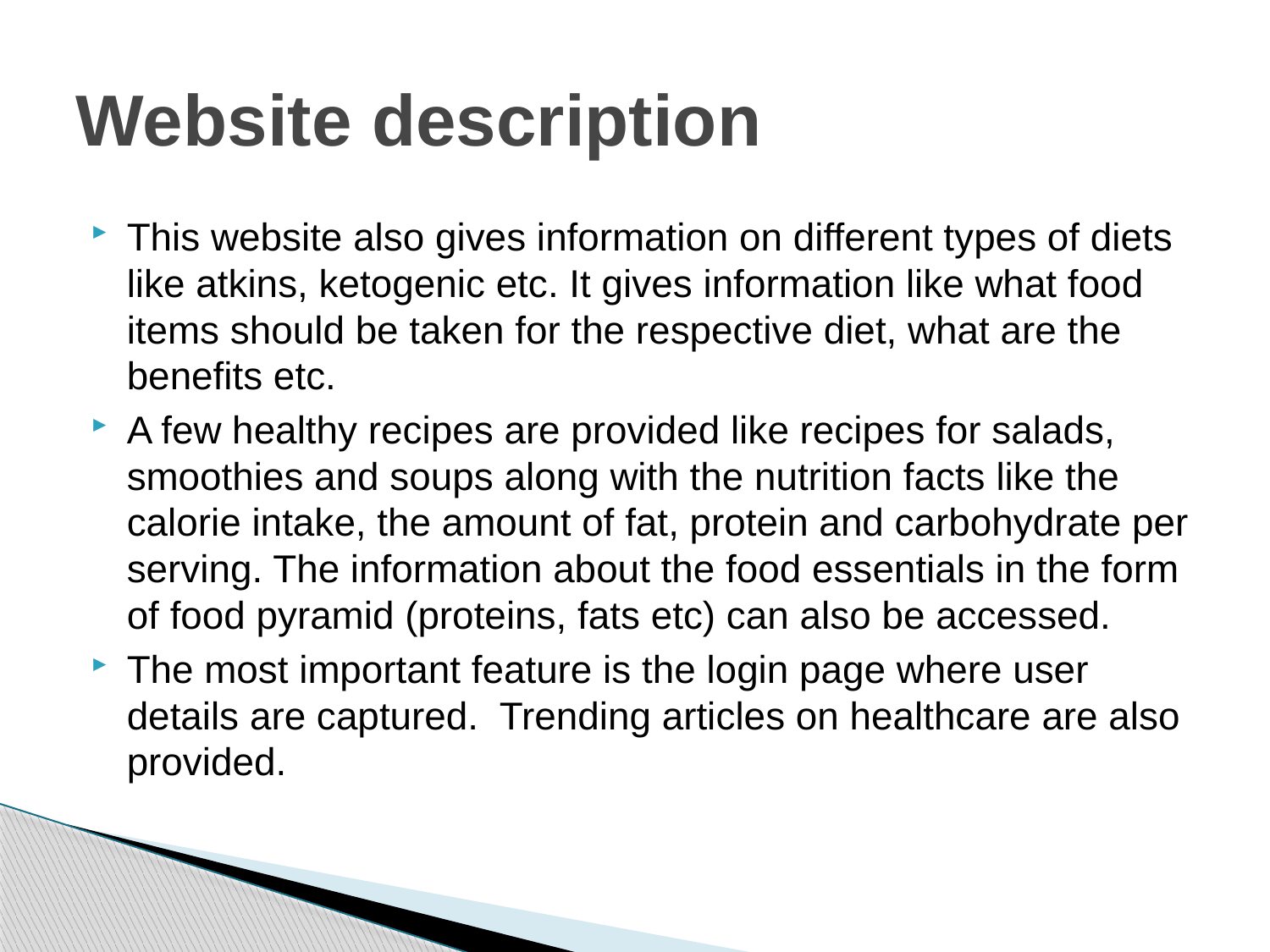

# Website description
This website also gives information on different types of diets like atkins, ketogenic etc. It gives information like what food items should be taken for the respective diet, what are the benefits etc.
A few healthy recipes are provided like recipes for salads, smoothies and soups along with the nutrition facts like the calorie intake, the amount of fat, protein and carbohydrate per serving. The information about the food essentials in the form of food pyramid (proteins, fats etc) can also be accessed.
The most important feature is the login page where user details are captured.  Trending articles on healthcare are also provided.